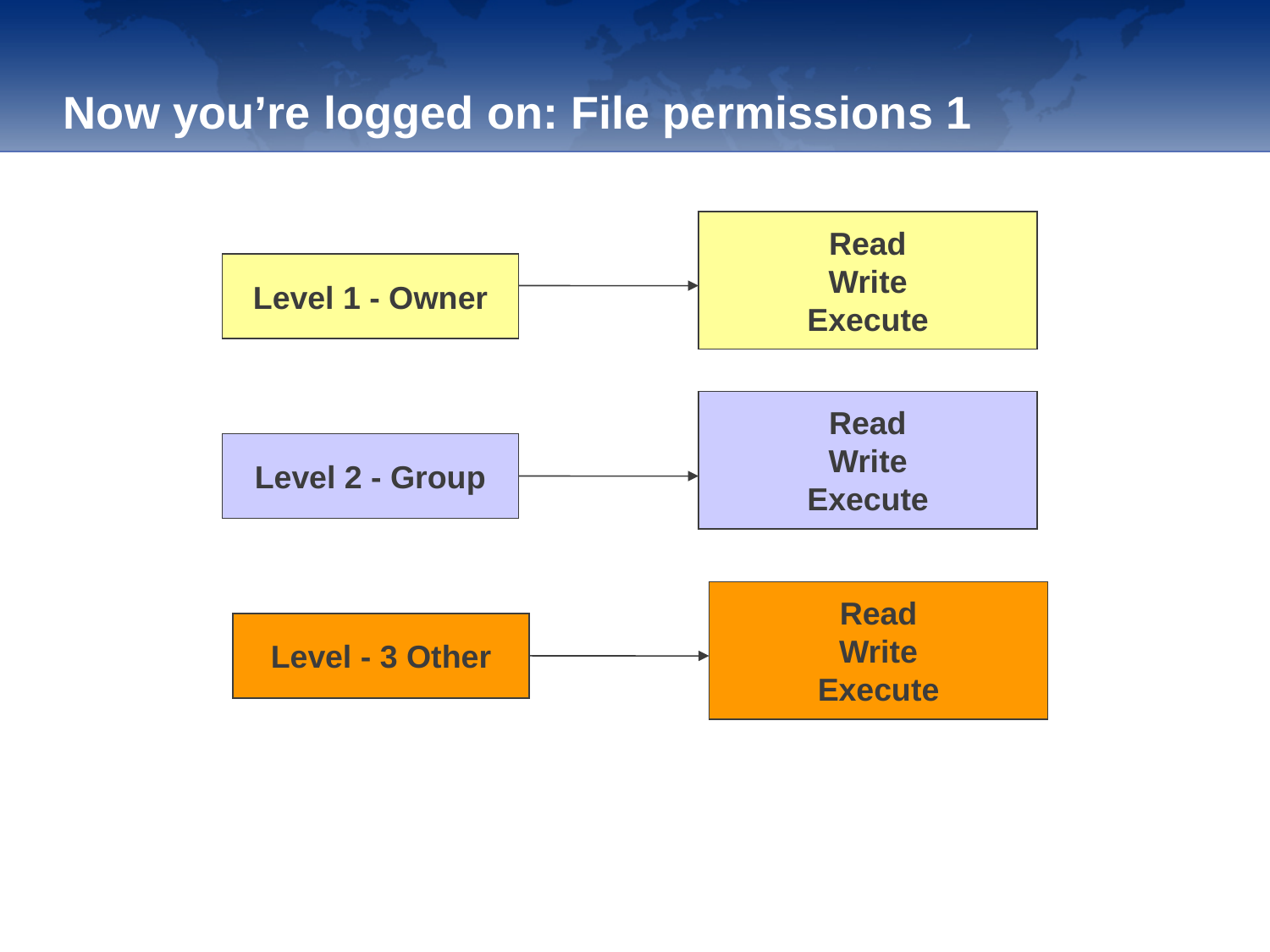

# Now you’re logged on: File permissions 1

Read
Write
Execute
Level 1 - Owner

Read
Write
Execute
Level 2 - Group

Read
Write
Execute
Level - 3 Other